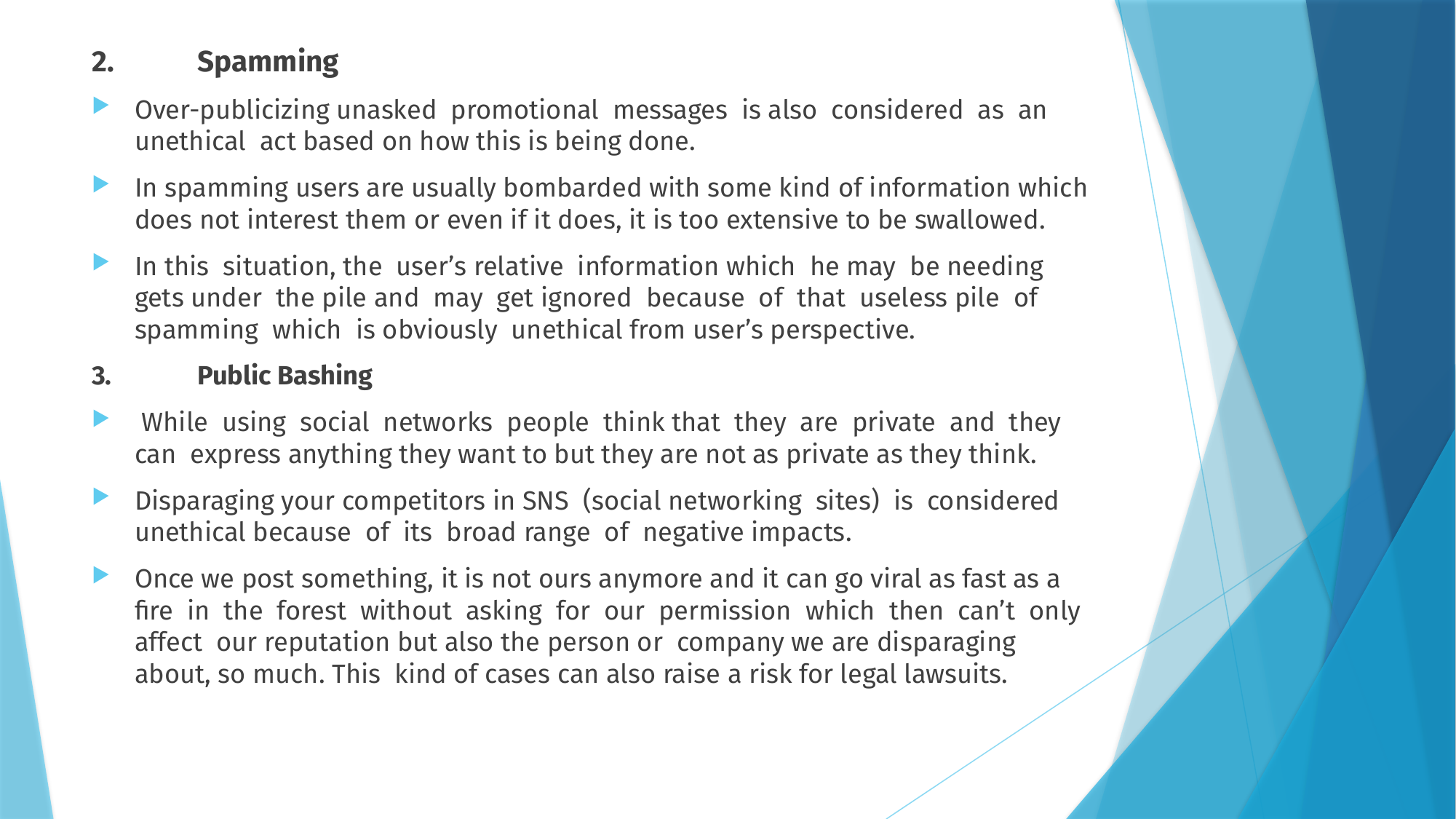

2.	Spamming
Over-publicizing unasked  promotional  messages  is also  considered  as  an  unethical  act based on how this is being done.
In spamming users are usually bombarded with some kind of information which does not interest them or even if it does, it is too extensive to be swallowed.
In this  situation, the  user’s relative  information which  he may  be needing  gets under  the pile and  may  get ignored  because  of  that  useless pile  of  spamming  which  is obviously  unethical from user’s perspective.
3.	Public Bashing
 While  using  social  networks  people  think that  they  are  private  and  they can  express anything they want to but they are not as private as they think.
Disparaging your competitors in SNS  (social networking  sites)  is  considered  unethical because  of  its  broad range  of  negative impacts.
Once we post something, it is not ours anymore and it can go viral as fast as a fire  in  the  forest  without  asking  for  our  permission  which  then  can’t  only  affect  our reputation but also the person or  company we are disparaging about, so much. This  kind of cases can also raise a risk for legal lawsuits.